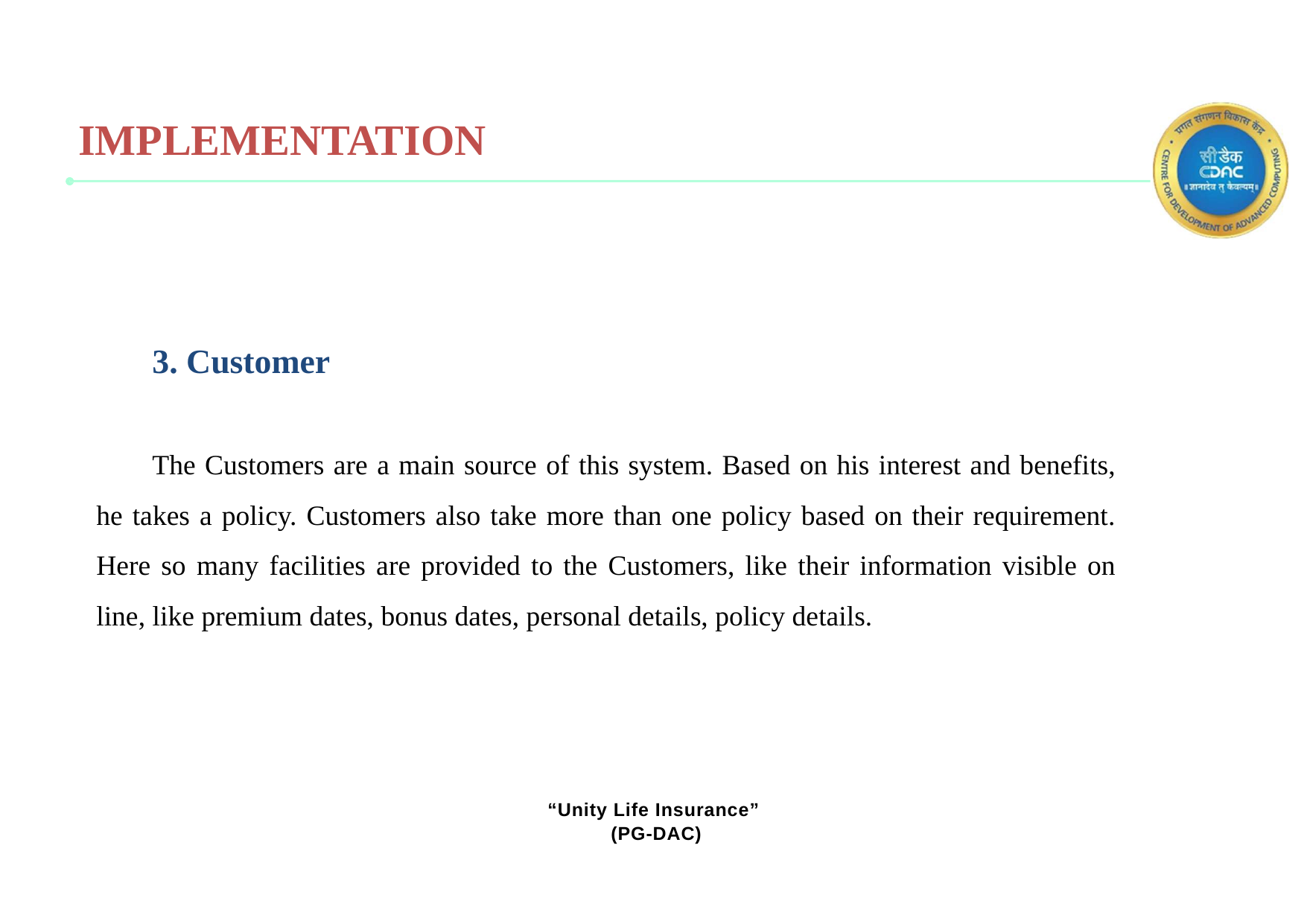

IMPLEMENTATION
3. Customer

The Customers are a main source of this system. Based on his interest and benefits, he takes a policy. Customers also take more than one policy based on their requirement. Here so many facilities are provided to the Customers, like their information visible on line, like premium dates, bonus dates, personal details, policy details.
“Unity Life Insurance”
 (PG-DAC)